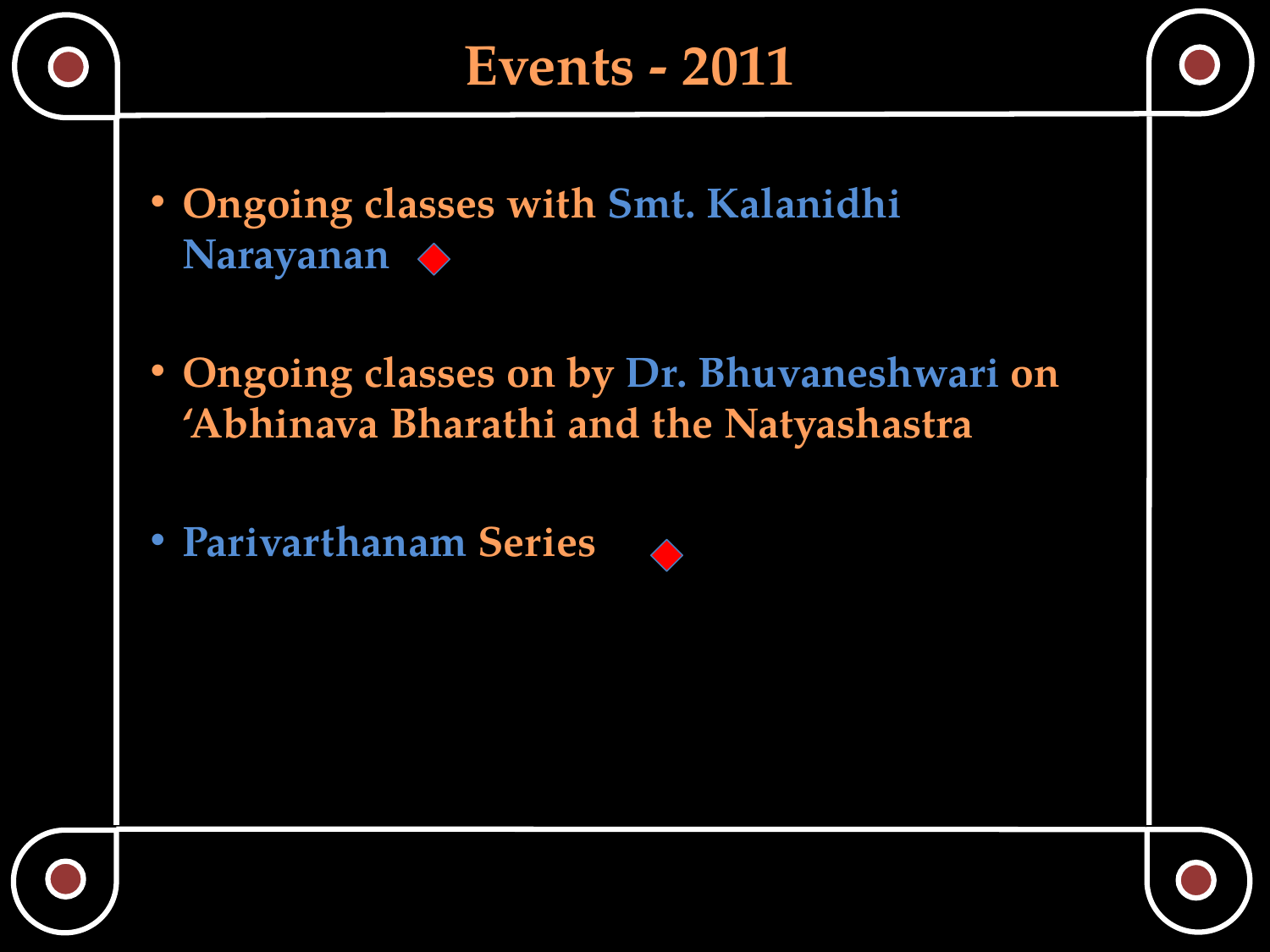

# Events - 2011
Ongoing classes with Smt. Kalanidhi Narayanan

Ongoing classes on by Dr. Bhuvaneshwari on ‘Abhinava Bharathi and the Natyashastra

Parivarthanam Series